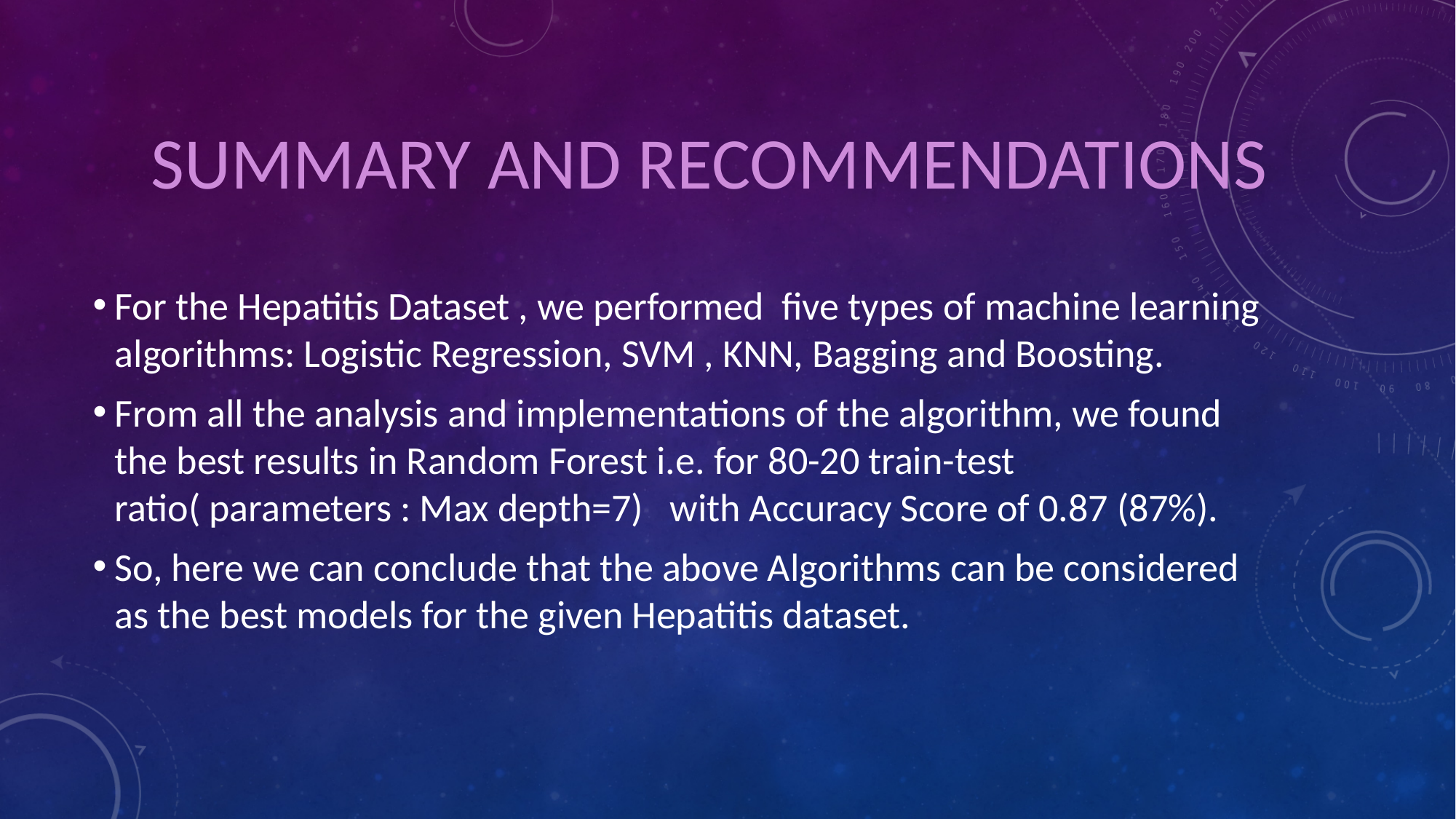

# Summary And Recommendations
For the Hepatitis Dataset , we performed  five types of machine learning algorithms: Logistic Regression, SVM , KNN, Bagging and Boosting.
From all the analysis and implementations of the algorithm, we found the best results in Random Forest i.e. for 80-20 train-test ratio( parameters : Max depth=7)   with Accuracy Score of 0.87 (87%).
So, here we can conclude that the above Algorithms can be considered as the best models for the given Hepatitis dataset.